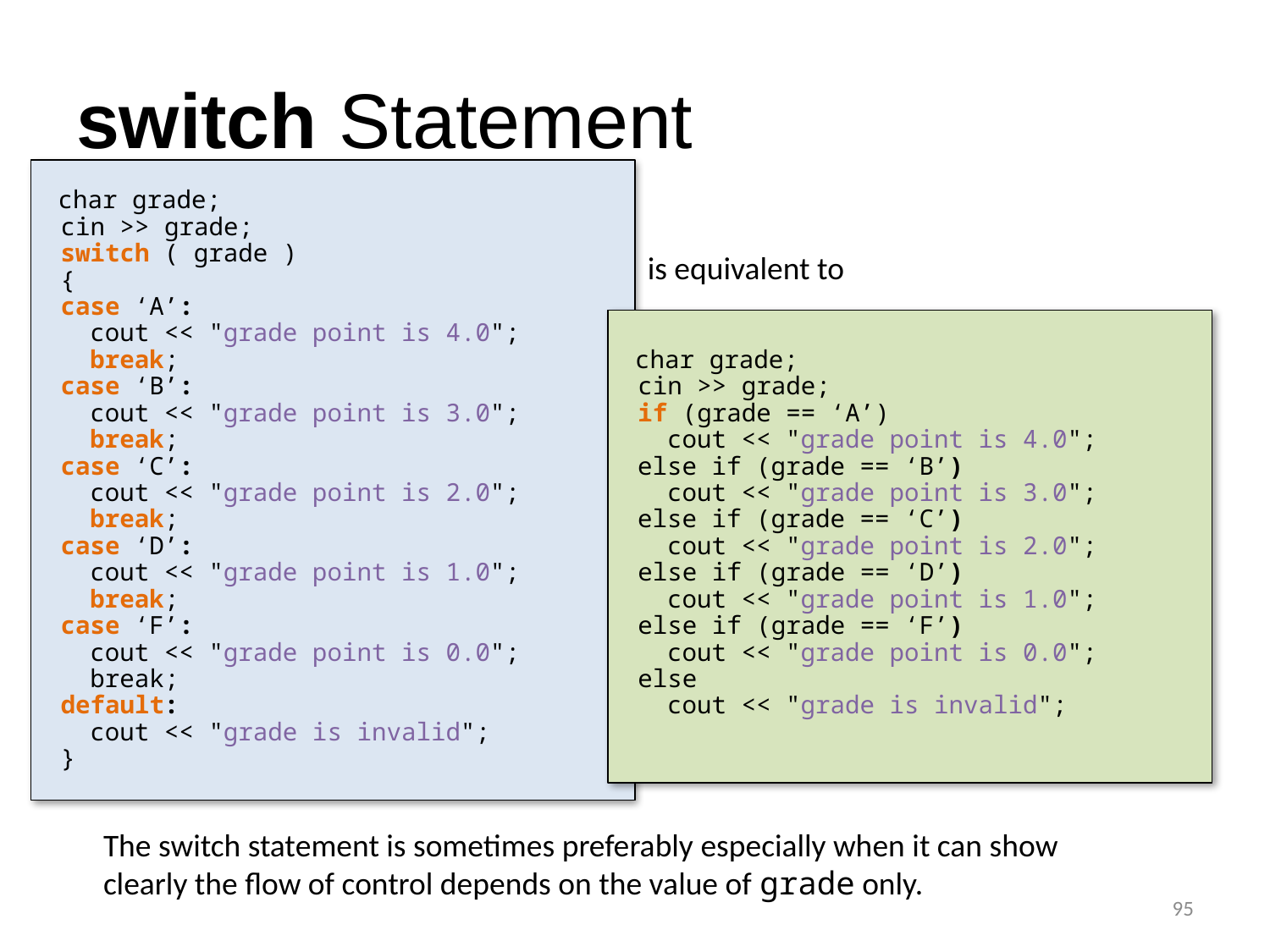

# switch Statement
  char grade;
  cin >> grade;
  switch ( grade )
  {
  case ‘A’:
    cout << "grade point is 4.0";
    break;
  case ‘B’:
    cout << "grade point is 3.0";
    break;
  case ‘C’:
    cout << "grade point is 2.0";
    break;
  case ‘D’:
    cout << "grade point is 1.0";
    break;
  case ‘F’:
    cout << "grade point is 0.0";
    break;
  default:
    cout << "grade is invalid";
  }
is equivalent to
  char grade;
  cin >> grade;
  if (grade == ‘A’)
    cout << "grade point is 4.0";
  else if (grade == ‘B’)
    cout << "grade point is 3.0";
  else if (grade == ‘C’)
    cout << "grade point is 2.0";
  else if (grade == ‘D’)
    cout << "grade point is 1.0";
  else if (grade == ‘F’)
    cout << "grade point is 0.0";
  else
    cout << "grade is invalid";

The switch statement is sometimes preferably especially when it can show clearly the flow of control depends on the value of grade only.
95